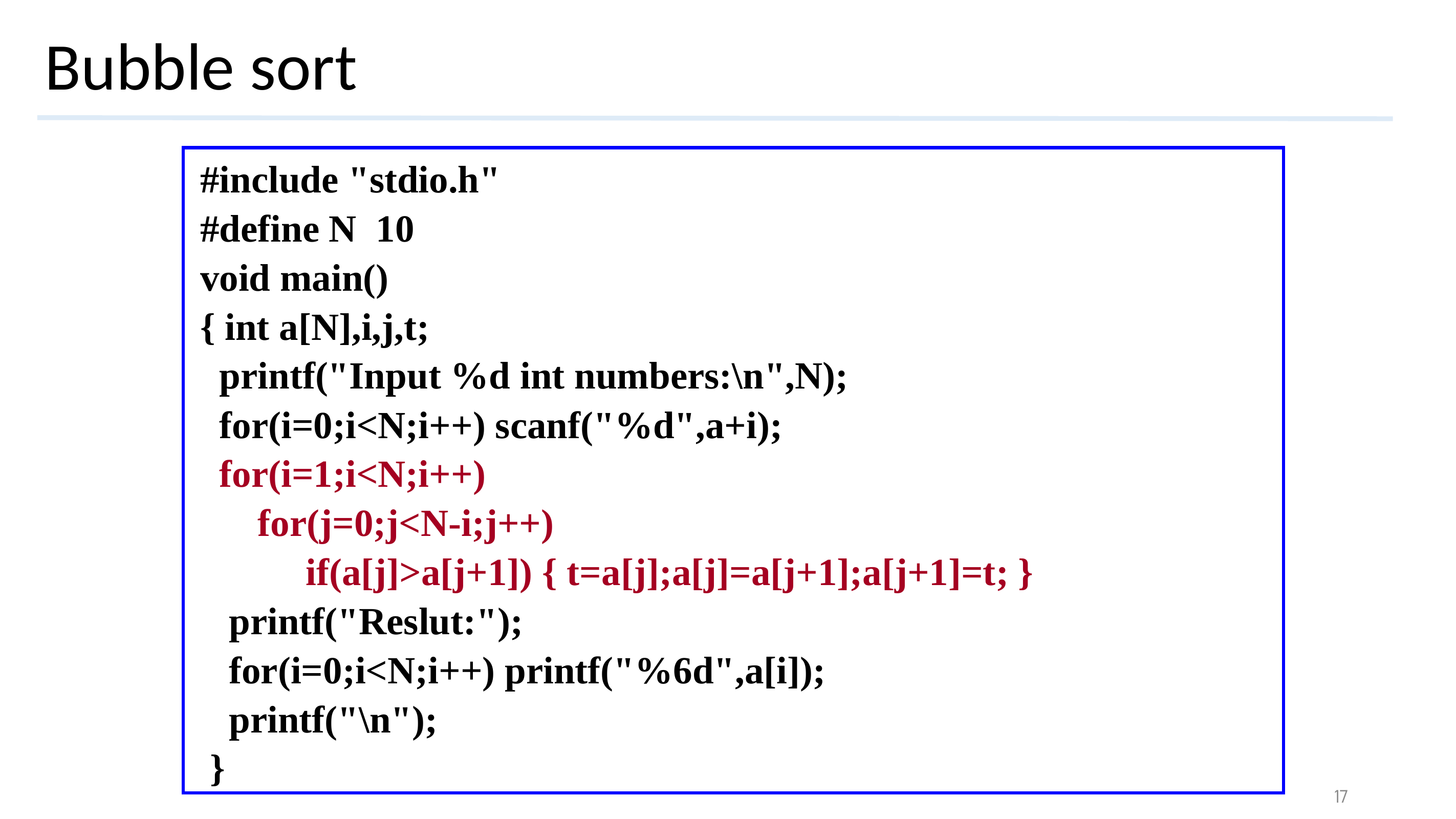

# Bubble sort
 #include "stdio.h"
 #define N  10
 void main()
 { int a[N],i,j,t;
   printf("Input %d int numbers:\n",N);
   for(i=0;i<N;i++) scanf("%d",a+i);
   for(i=1;i<N;i++)
       for(j=0;j<N-i;j++)
            if(a[j]>a[j+1]) { t=a[j];a[j]=a[j+1];a[j+1]=t; }
    printf("Reslut:");
    for(i=0;i<N;i++) printf("%6d",a[i]);
    printf("\n");
  }
17